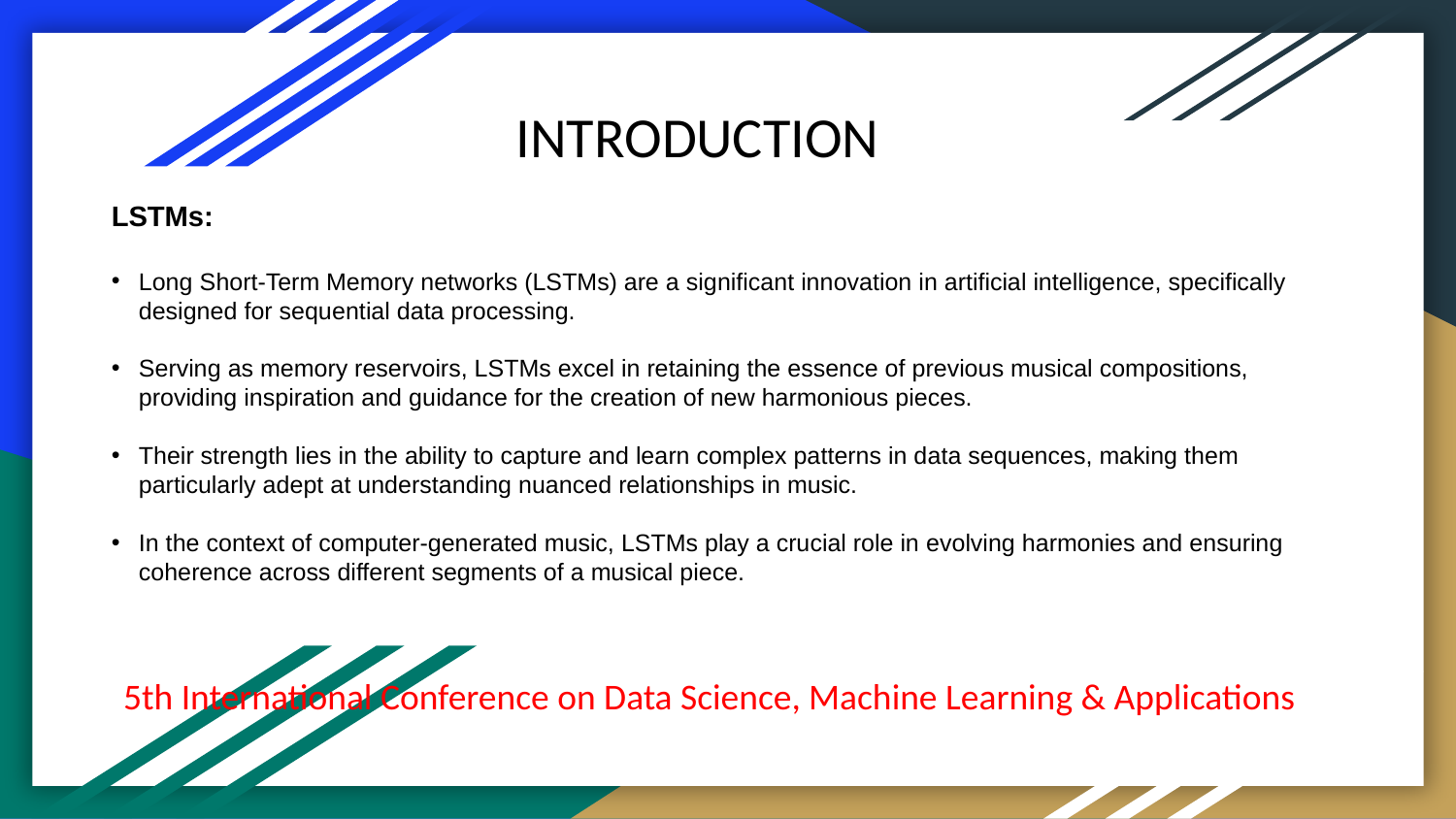

INTRODUCTION
LSTMs:

Long Short-Term Memory networks (LSTMs) are a significant innovation in artificial intelligence, specifically designed for sequential data processing.

Serving as memory reservoirs, LSTMs excel in retaining the essence of previous musical compositions, providing inspiration and guidance for the creation of new harmonious pieces.

Their strength lies in the ability to capture and learn complex patterns in data sequences, making them particularly adept at understanding nuanced relationships in music.

In the context of computer-generated music, LSTMs play a crucial role in evolving harmonies and ensuring coherence across different segments of a musical piece.
5th International Conference on Data Science, Machine Learning & Applications